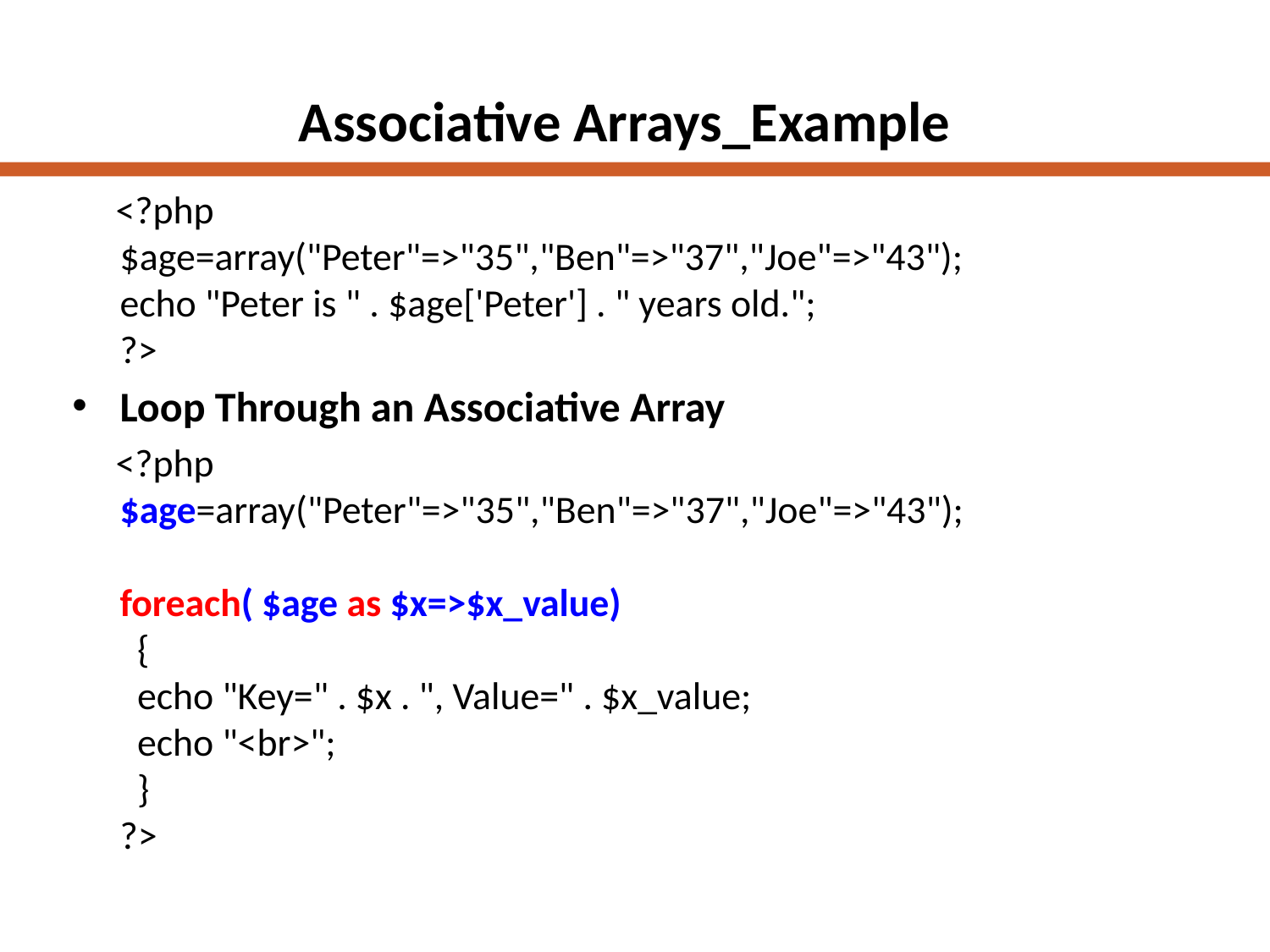

# Associative Arrays_Example
     <?php
$age=array("Peter"=>"35","Ben"=>"37","Joe"=>"43");
echo "Peter is " . $age['Peter'] . " years old.";
?>
Loop Through an Associative Array
     <?php
$age=array("Peter"=>"35","Ben"=>"37","Joe"=>"43");
foreach( $age as $x=>$x_value)
  {
  echo "Key=" . $x . ", Value=" . $x_value;
  echo "<br>";
  }
?>